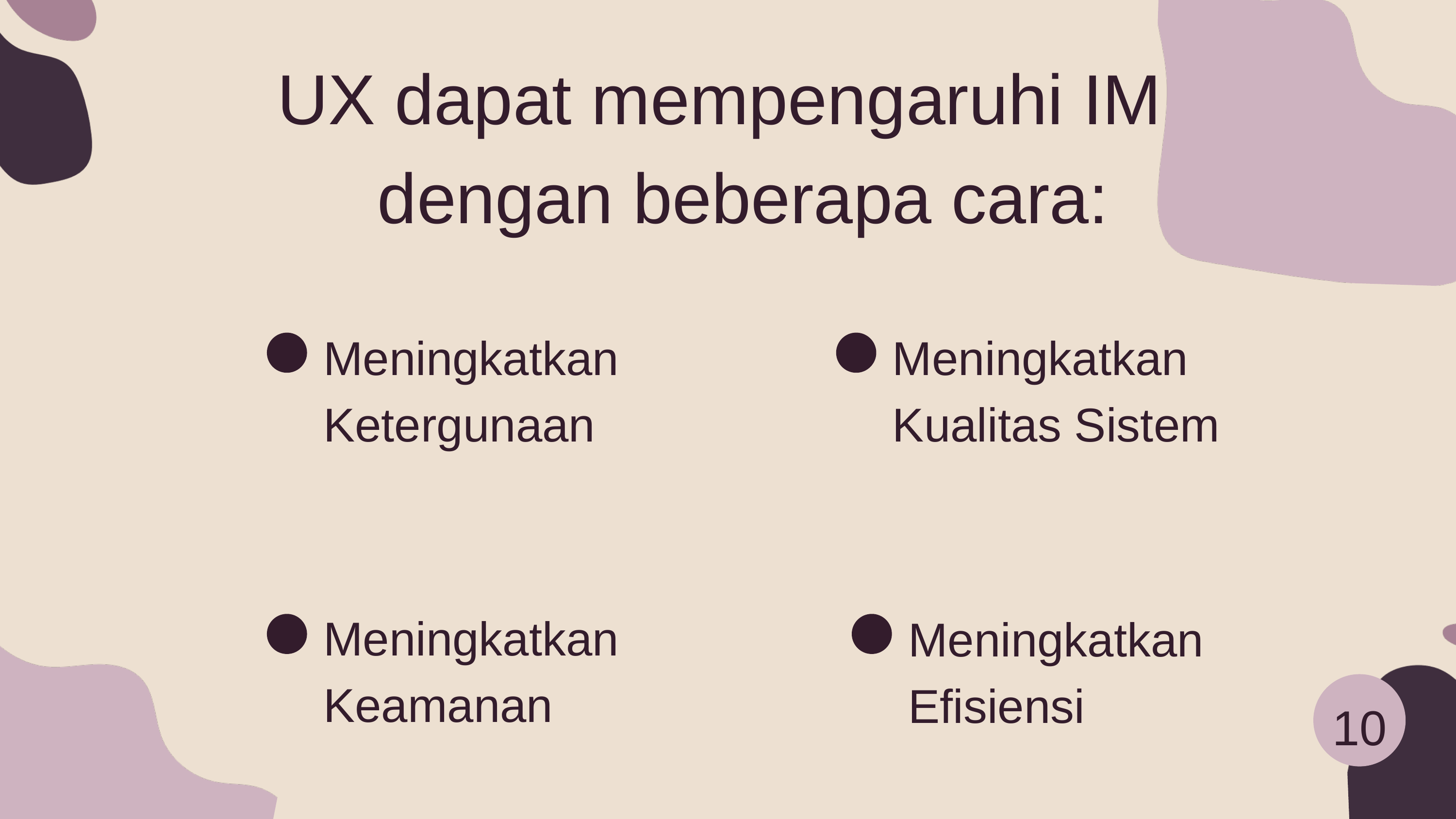

UX dapat mempengaruhi IMK dengan beberapa cara:
Meningkatkan Ketergunaan
Meningkatkan Kualitas Sistem

Meningkatkan Keamanan
Meningkatkan Efisiensi

10